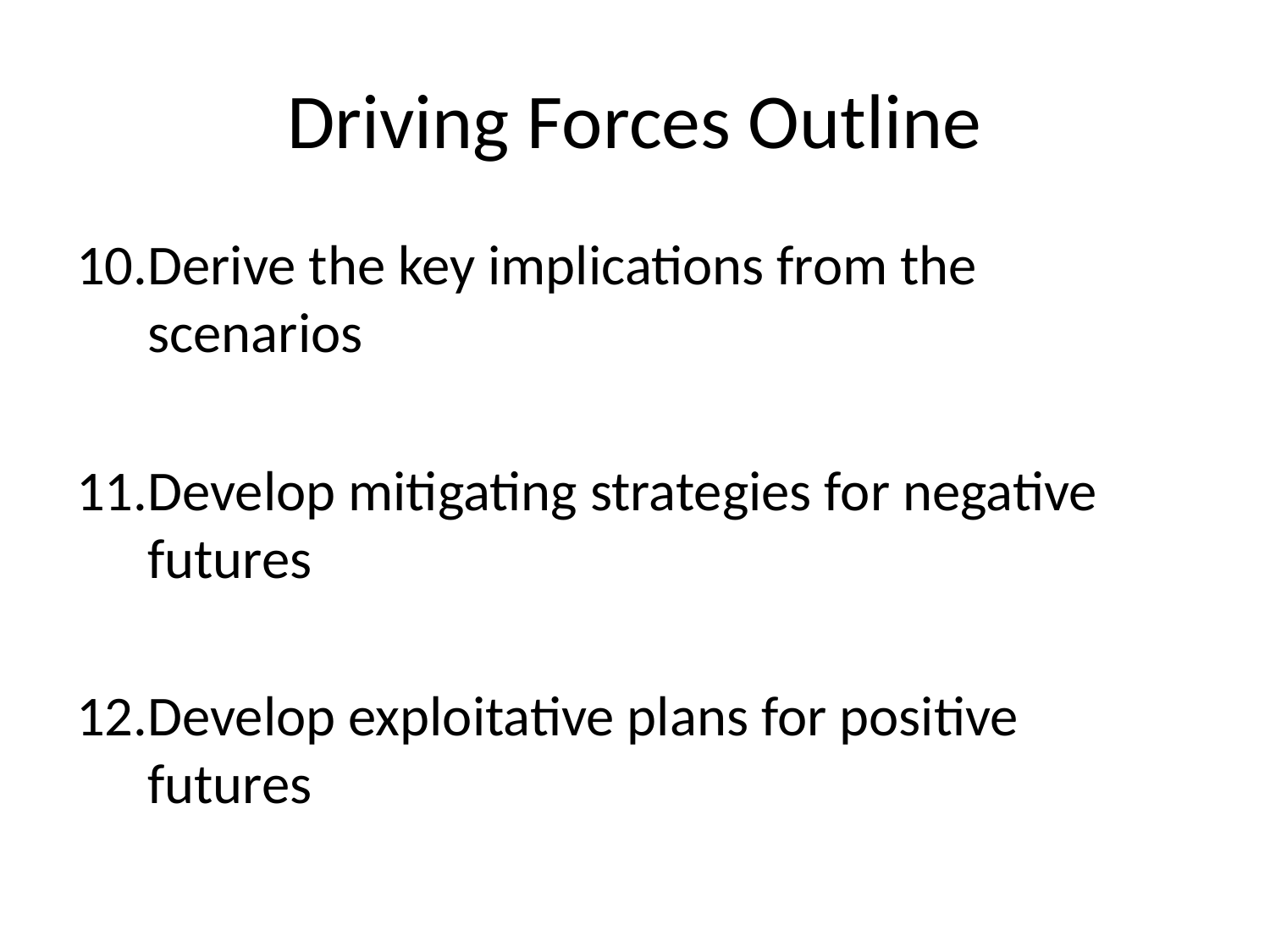

# Driving Forces Outline
Derive the key implications from the scenarios

Develop mitigating strategies for negative futures

Develop exploitative plans for positive futures